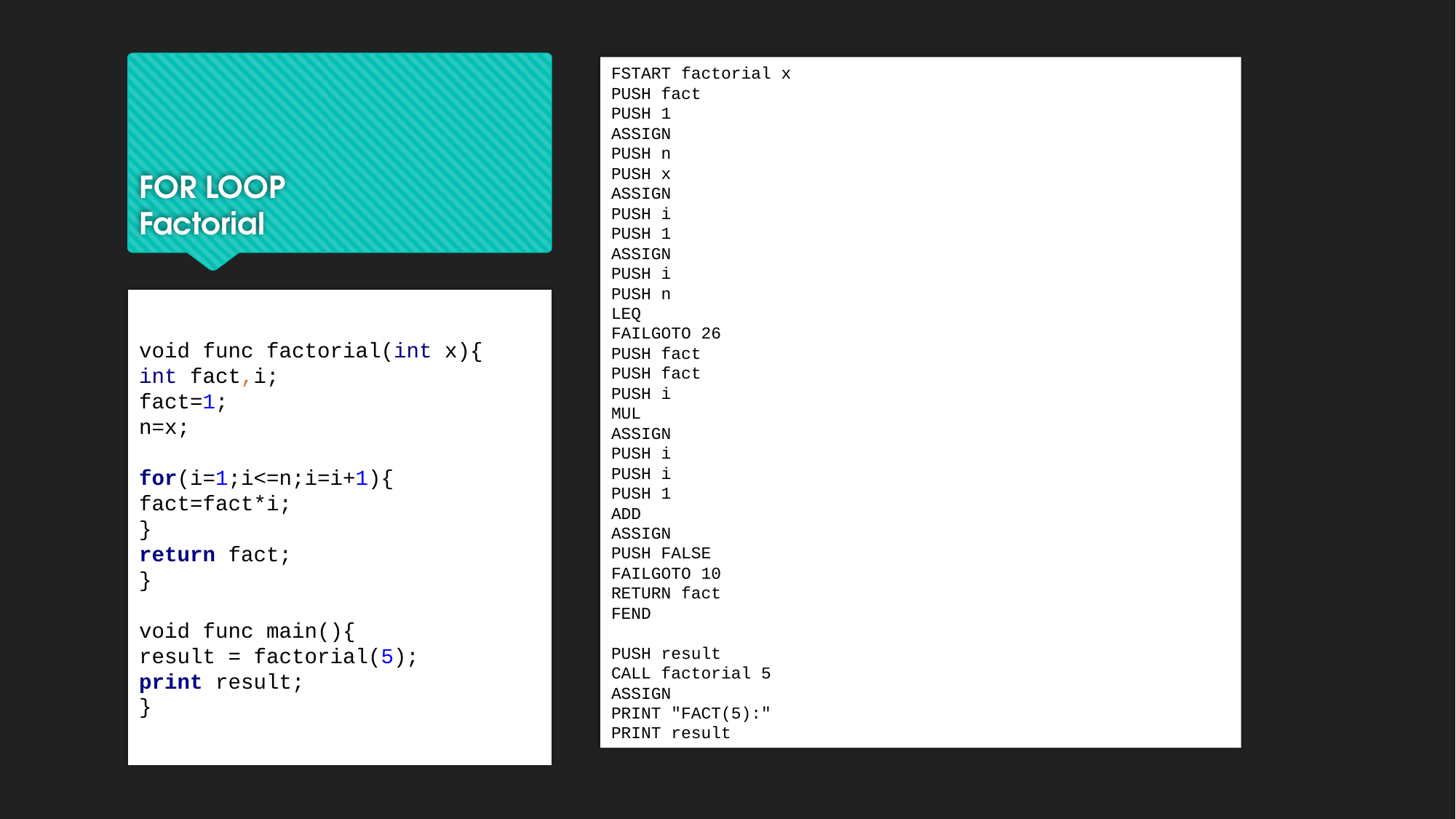

# FOR LOOP Factorial
FSTART factorial x
PUSH fact
PUSH 1
ASSIGN
PUSH n
PUSH x
ASSIGN
PUSH i
PUSH 1
ASSIGN
PUSH i
PUSH n
LEQ
FAILGOTO 26
PUSH fact
PUSH fact
PUSH i
MUL
ASSIGN
PUSH i
PUSH i
PUSH 1
ADD
ASSIGN
PUSH FALSE
FAILGOTO 10
RETURN fact
FEND
​
PUSH result
CALL factorial 5
ASSIGN
PRINT "FACT(5):"
PRINT result

void func factorial(int x){
int fact,i;
fact=1;
n=x;
for(i=1;i<=n;i=i+1){
fact=fact*i;
}
return fact;
}
void func main(){
result = factorial(5);
print result;
}